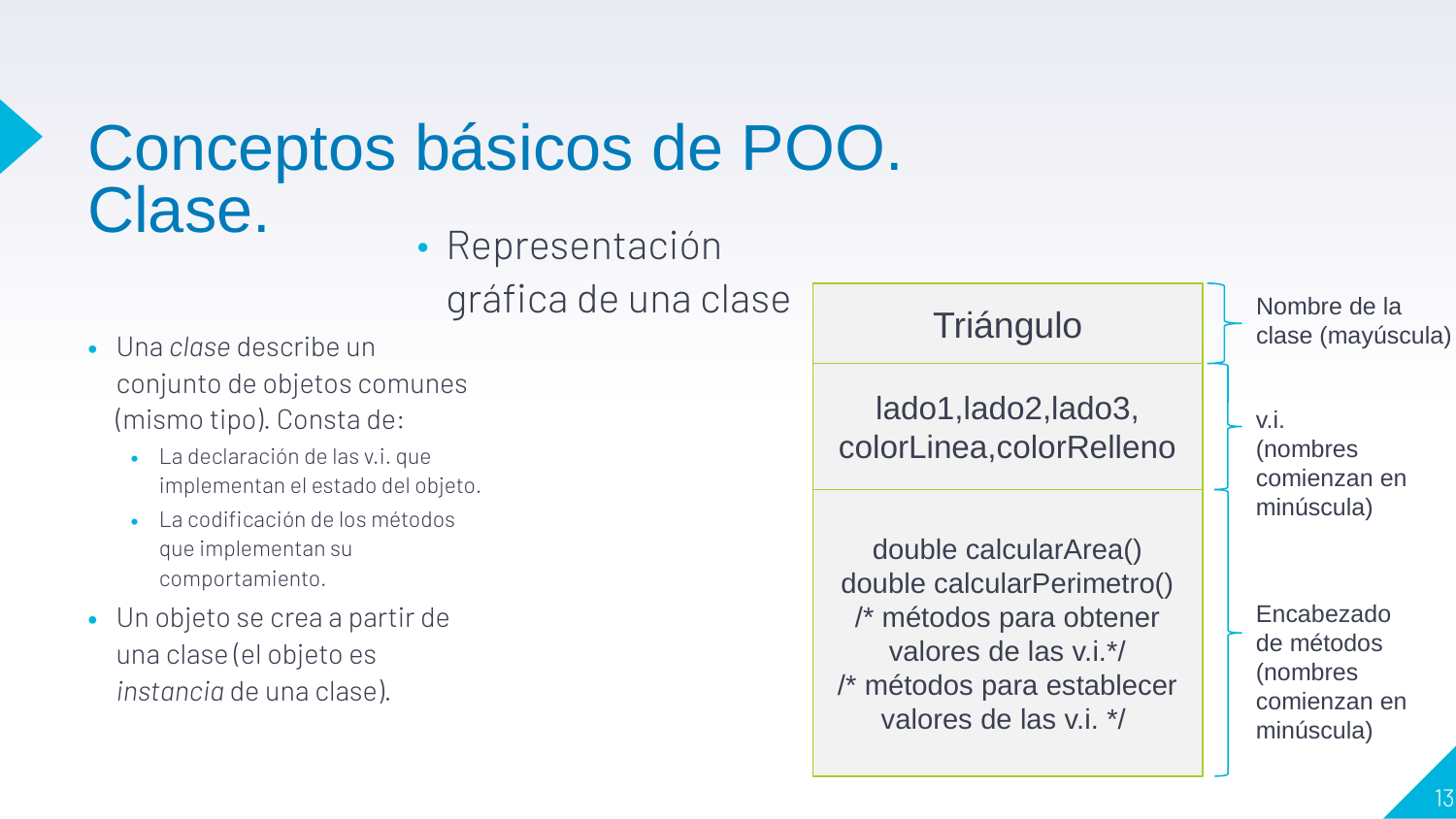

# Conceptos básicos de POO. Clase.
Representación gráfica de una clase
Triángulo
lado1,lado2,lado3,
colorLinea,colorRelleno
double calcularArea() double calcularPerimetro()
/* métodos para obtener valores de las v.i.*/
/* métodos para establecer valores de las v.i. */

Nombre de la clase (mayúscula)

v.i.
(nombres comienzan en minúscula)

Encabezado de métodos
(nombres comienzan en minúscula)
Una clase describe un conjunto de objetos comunes (mismo tipo). Consta de:
La declaración de las v.i. que implementan el estado del objeto.
La codificación de los métodos que implementan su comportamiento.
Un objeto se crea a partir de una clase (el objeto es instancia de una clase).

13